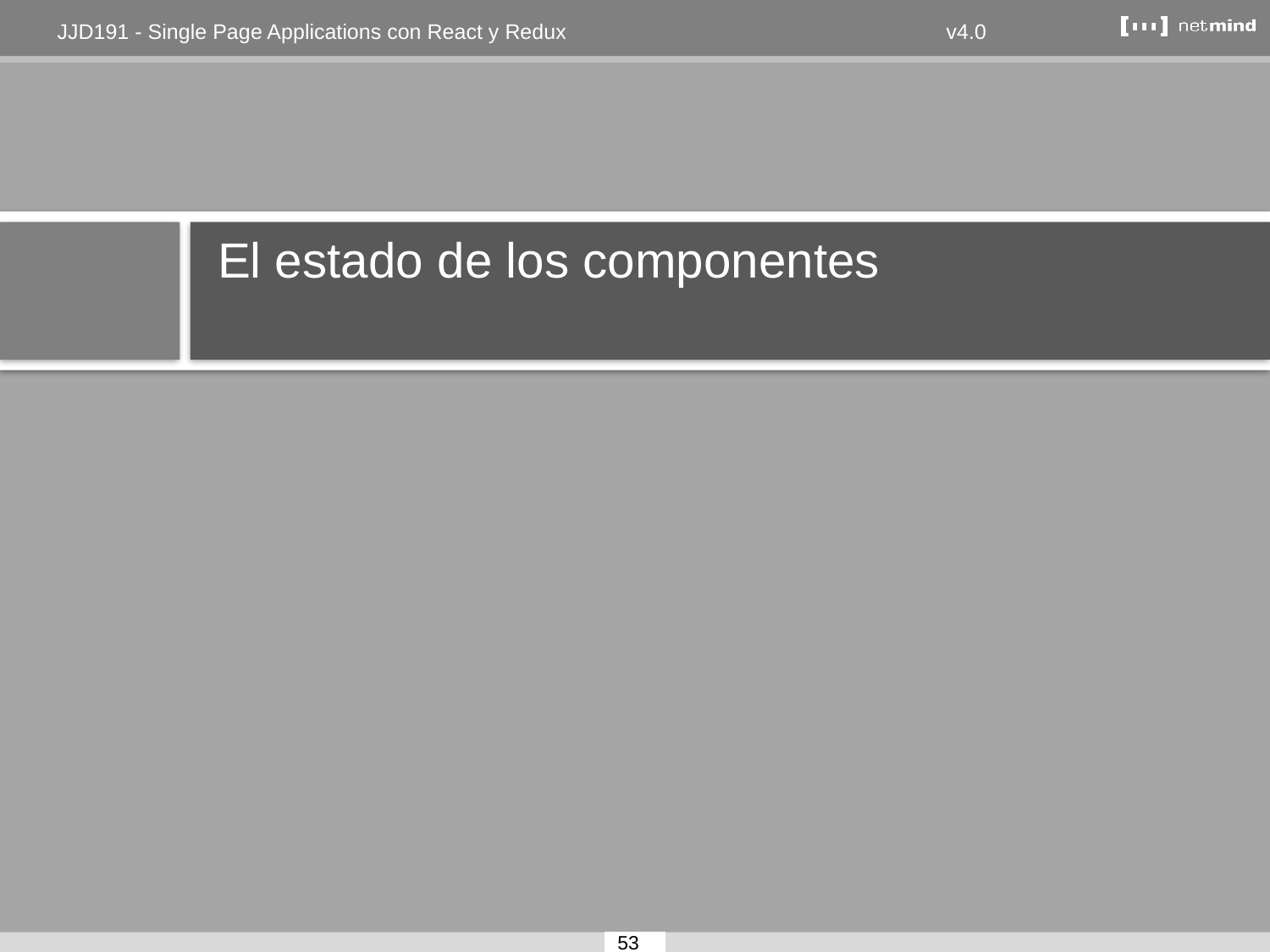

# El estado de los componentes
53